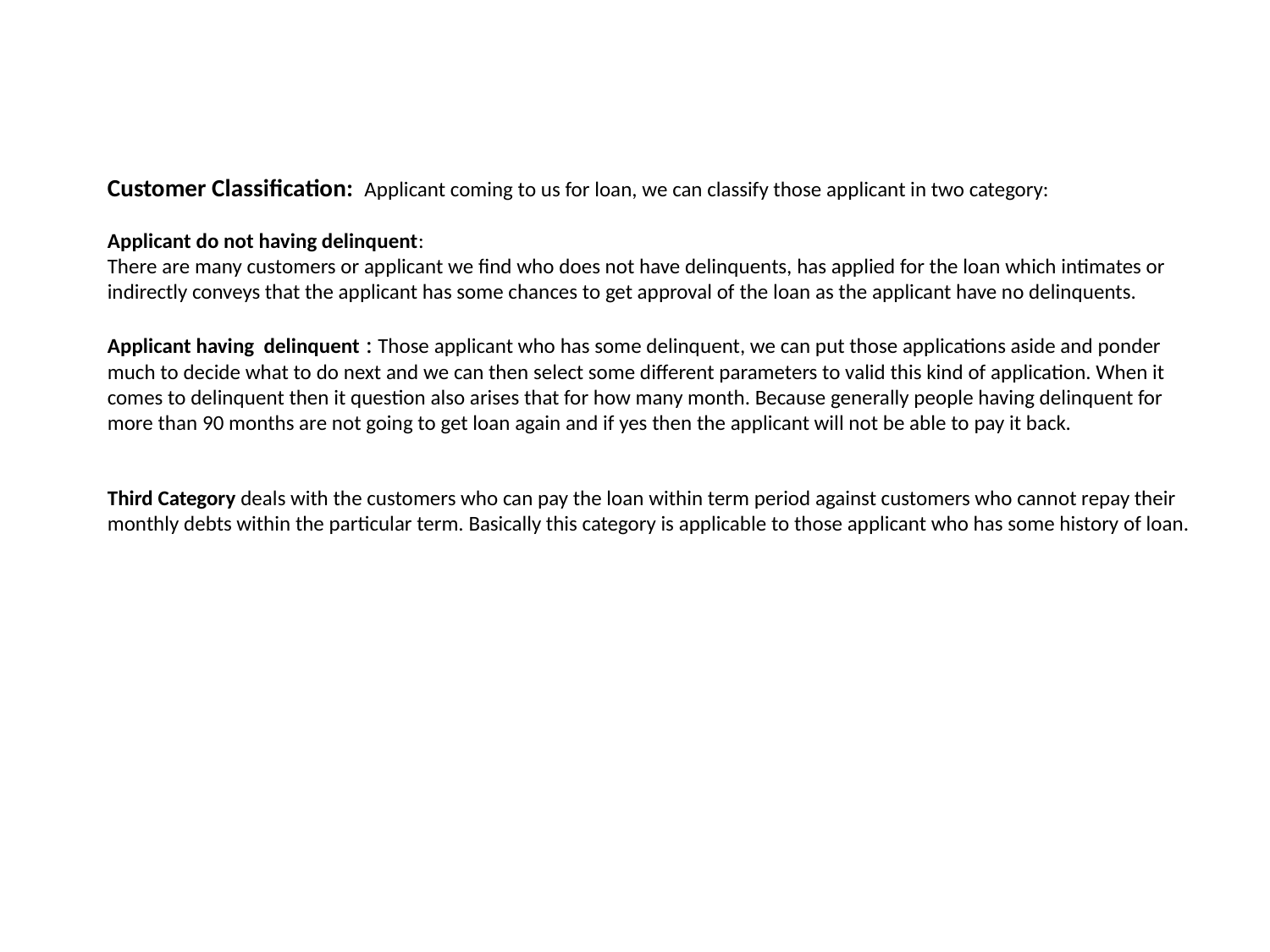

Customer Classification:  Applicant coming to us for loan, we can classify those applicant in two category:

Applicant do not having delinquent:
There are many customers or applicant we find who does not have delinquents, has applied for the loan which intimates or indirectly conveys that the applicant has some chances to get approval of the loan as the applicant have no delinquents.

Applicant having  delinquent : Those applicant who has some delinquent, we can put those applications aside and ponder much to decide what to do next and we can then select some different parameters to valid this kind of application. When it comes to delinquent then it question also arises that for how many month. Because generally people having delinquent for more than 90 months are not going to get loan again and if yes then the applicant will not be able to pay it back.

Third Category deals with the customers who can pay the loan within term period against customers who cannot repay their monthly debts within the particular term. Basically this category is applicable to those applicant who has some history of loan.